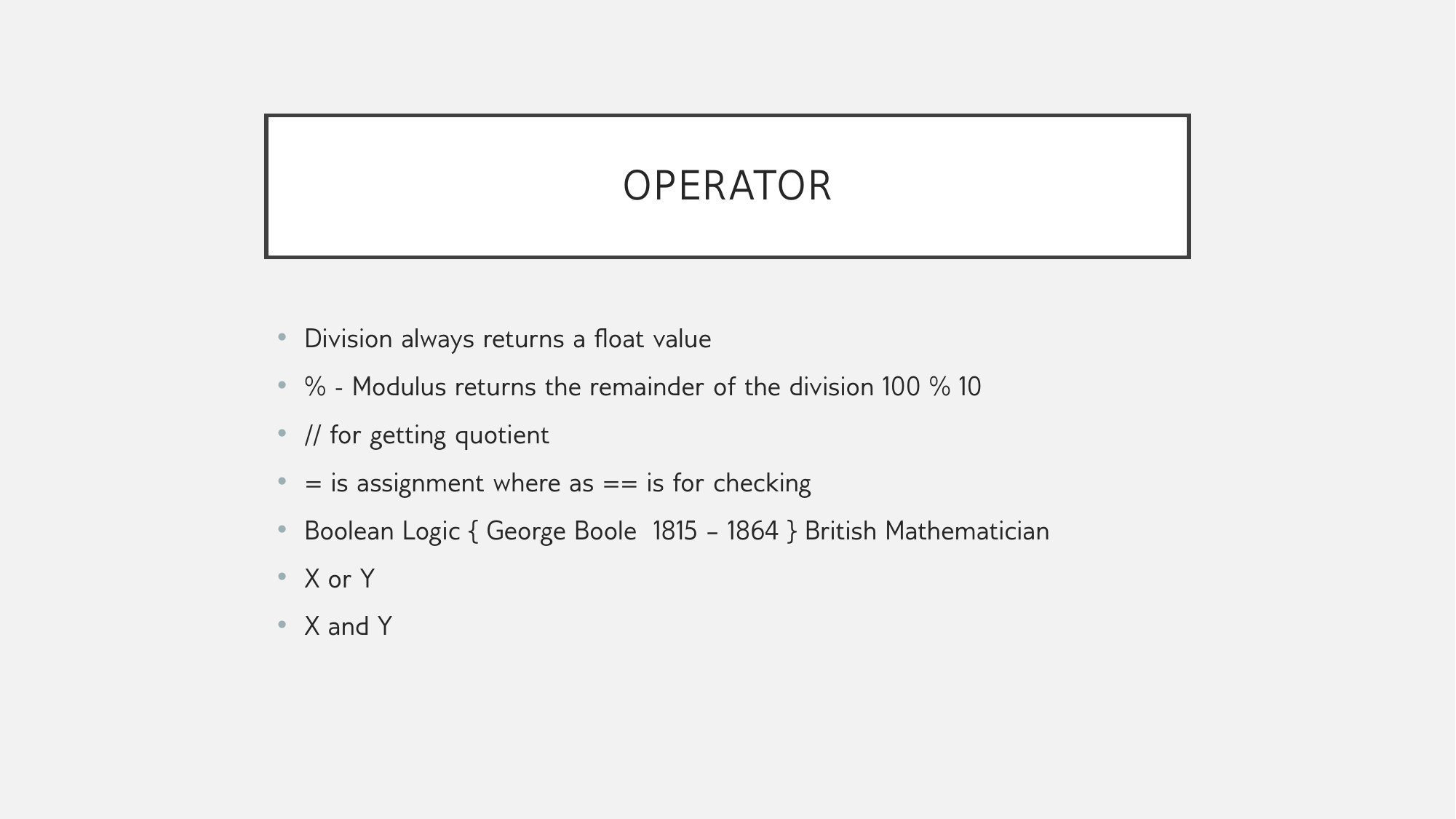

# OPERATOR
Division always returns a float value
% - Modulus returns the remainder of the division 100 % 10
// for getting quotient
= is assignment where as == is for checking
Boolean Logic { George Boole  1815 – 1864 } British Mathematician
X or Y
X and Y